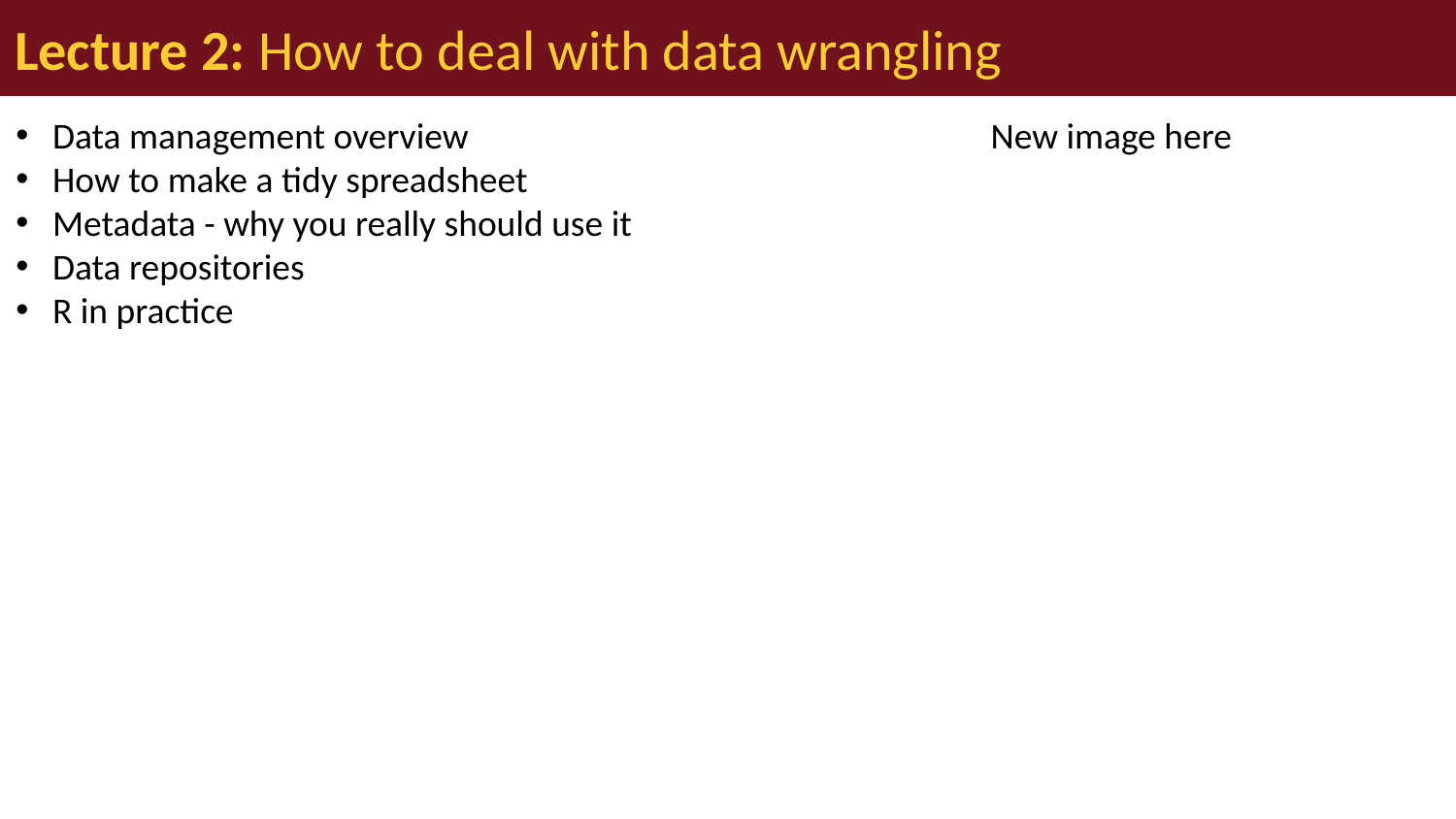

# Lecture 2: How to deal with data wrangling
Data management overview
How to make a tidy spreadsheet
Metadata - why you really should use it
Data repositories
R in practice
New image here